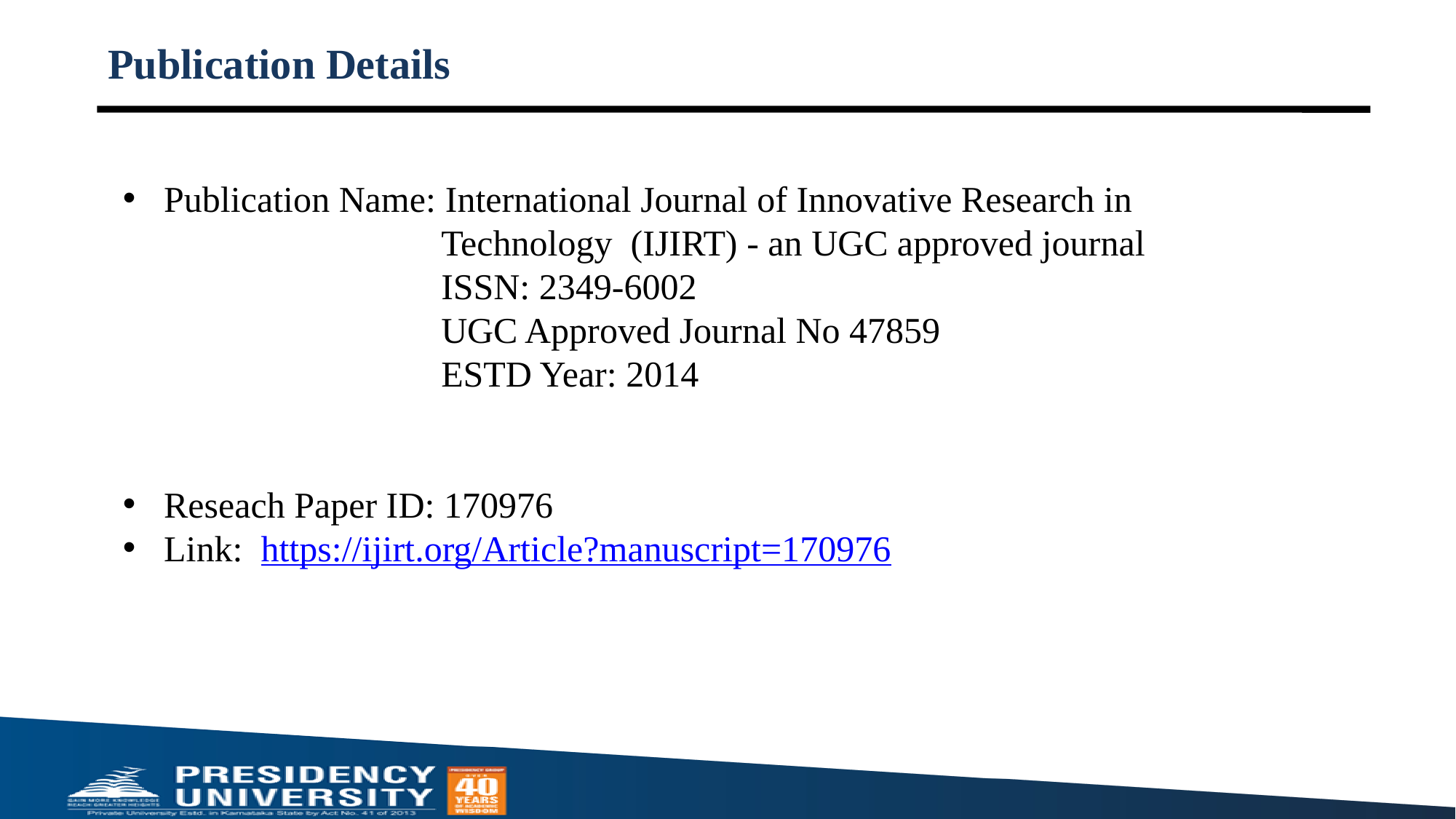

# Publication Details
Publication Name: International Journal of Innovative Research in
                                   Technology  (IJIRT) - an UGC approved journal
                                   ISSN: 2349-6002
                                   UGC Approved Journal No 47859
                                   ESTD Year: 2014

Reseach Paper ID: 170976
Link:  https://ijirt.org/Article?manuscript=170976